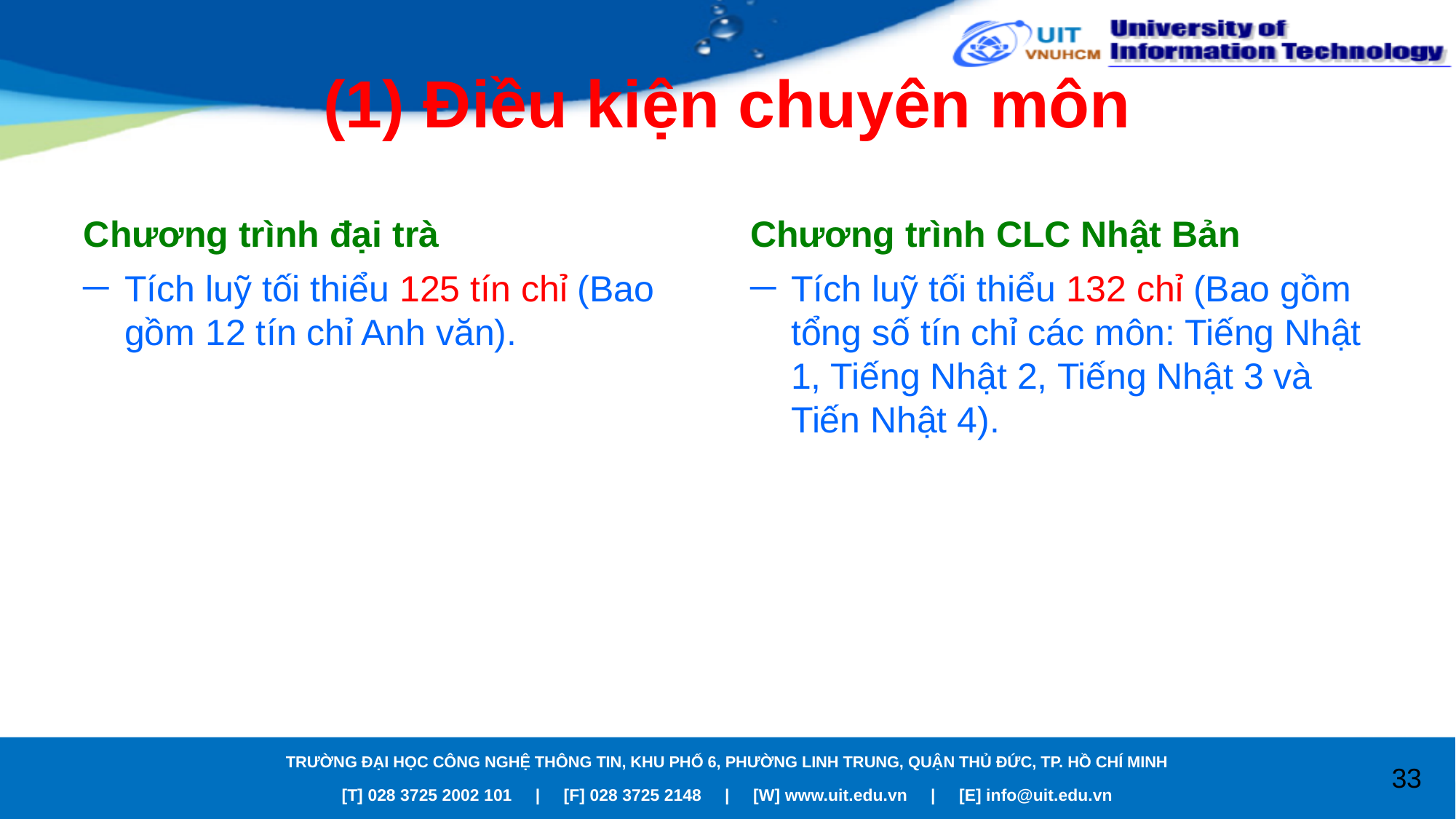

# (1) Điều kiện chuyên môn
Chương trình đại trà
Chương trình CLC Nhật Bản
Tích luỹ tối thiểu 125 tín chỉ (Bao gồm 12 tín chỉ Anh văn).
Tích luỹ tối thiểu 132 chỉ (Bao gồm tổng số tín chỉ các môn: Tiếng Nhật 1, Tiếng Nhật 2, Tiếng Nhật 3 và Tiến Nhật 4).